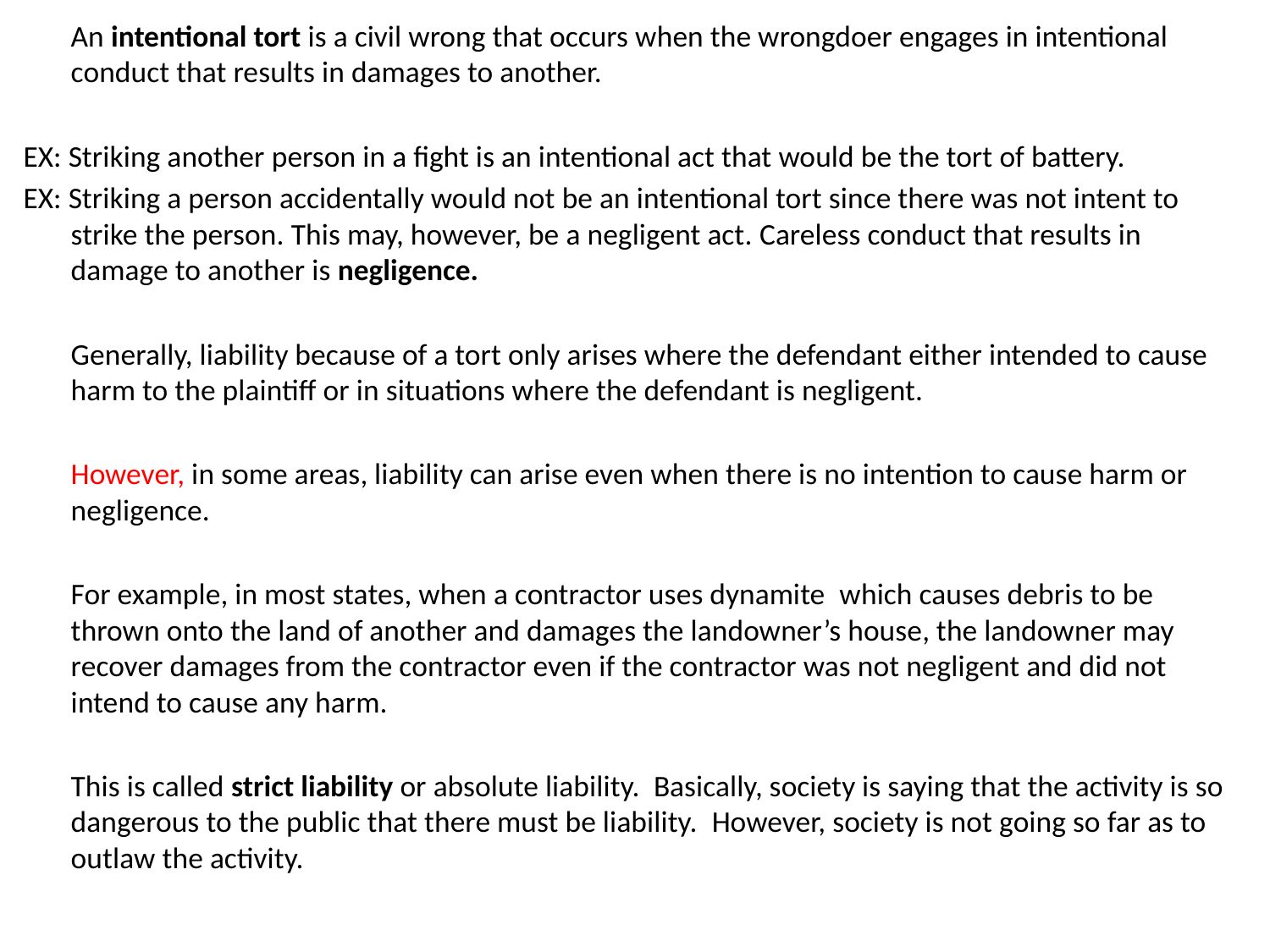

An intentional tort is a civil wrong that occurs when the wrongdoer engages in intentional conduct that results in damages to another.

EX: Striking another person in a fight is an intentional act that would be the tort of battery.
EX: Striking a person accidentally would not be an intentional tort since there was not intent to strike the person. This may, however, be a negligent act. Careless conduct that results in damage to another is negligence.

	Generally, liability because of a tort only arises where the defendant either intended to cause harm to the plaintiff or in situations where the defendant is negligent.

	However, in some areas, liability can arise even when there is no intention to cause harm or negligence.

	For example, in most states, when a contractor uses dynamite  which causes debris to be thrown onto the land of another and damages the landowner’s house, the landowner may recover damages from the contractor even if the contractor was not negligent and did not intend to cause any harm.

	This is called strict liability or absolute liability.  Basically, society is saying that the activity is so dangerous to the public that there must be liability.  However, society is not going so far as to outlaw the activity.